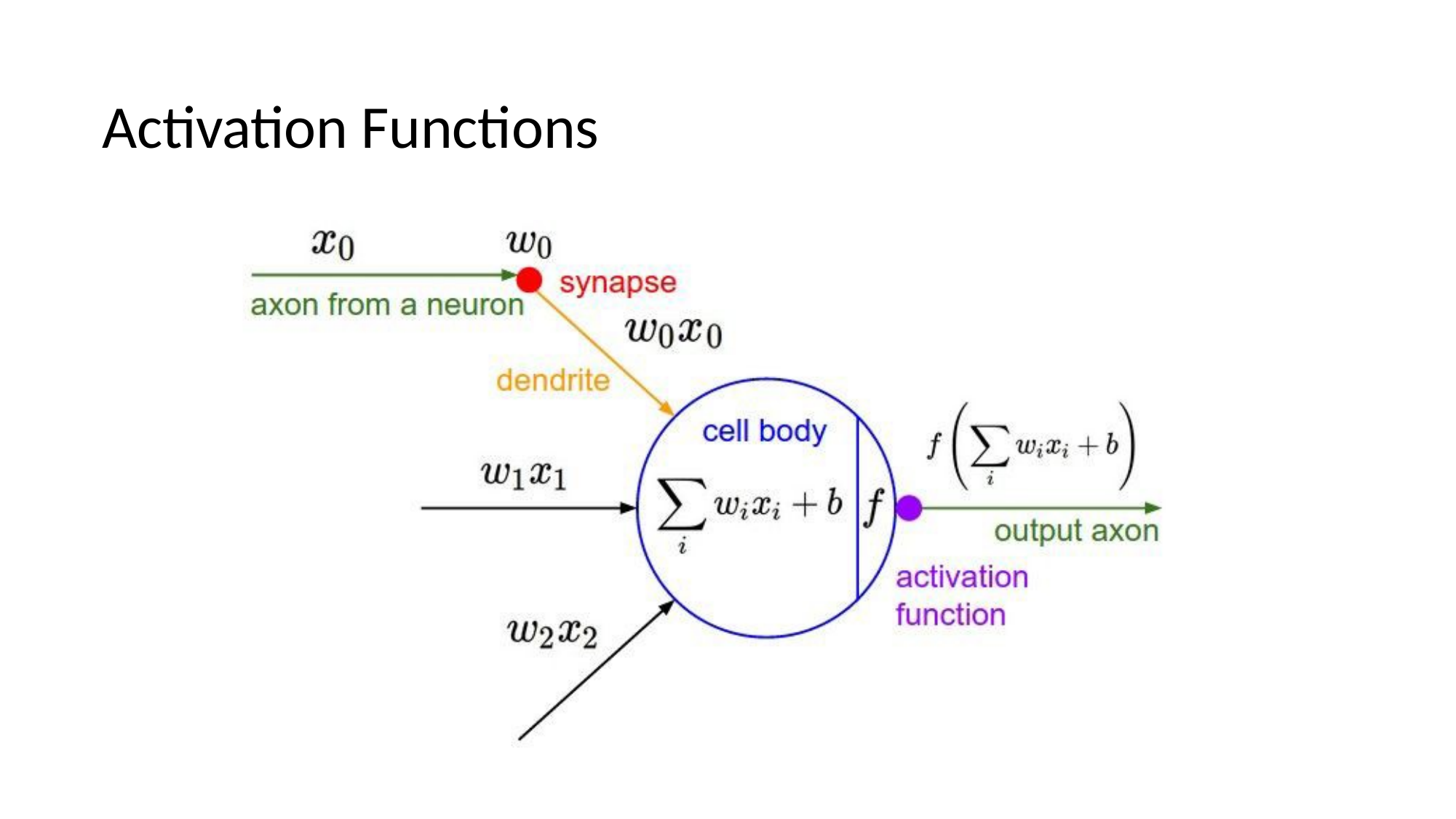

# Activation Functions

April 28, 2020
Lecture 7 -
3
Fei-Fei, Krishna, Xu